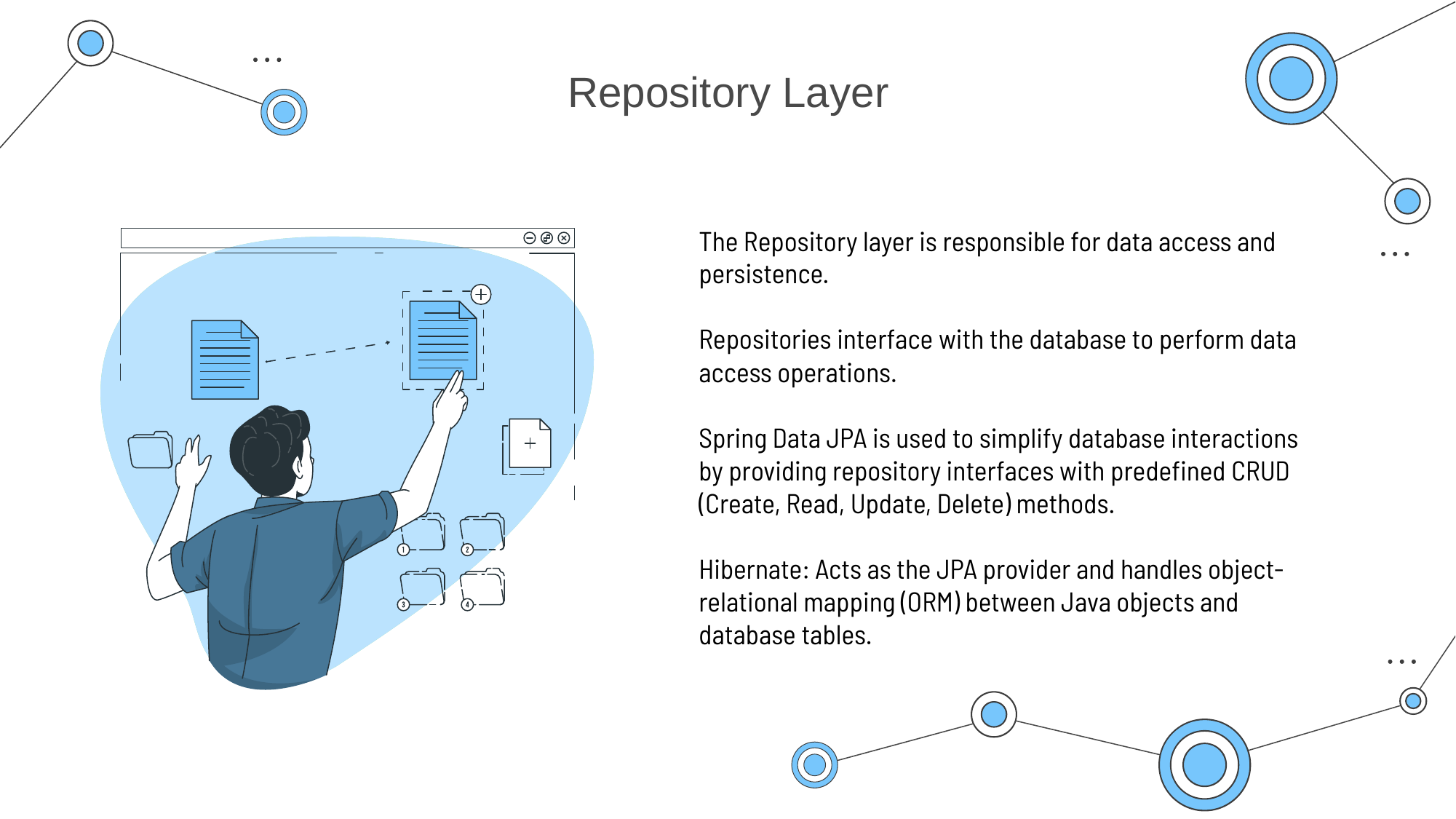

# Repository Layer
The Repository layer is responsible for data access and persistence.

Repositories interface with the database to perform data access operations.

Spring Data JPA is used to simplify database interactions by providing repository interfaces with predefined CRUD (Create, Read, Update, Delete) methods.

Hibernate: Acts as the JPA provider and handles object-relational mapping (ORM) between Java objects and database tables.